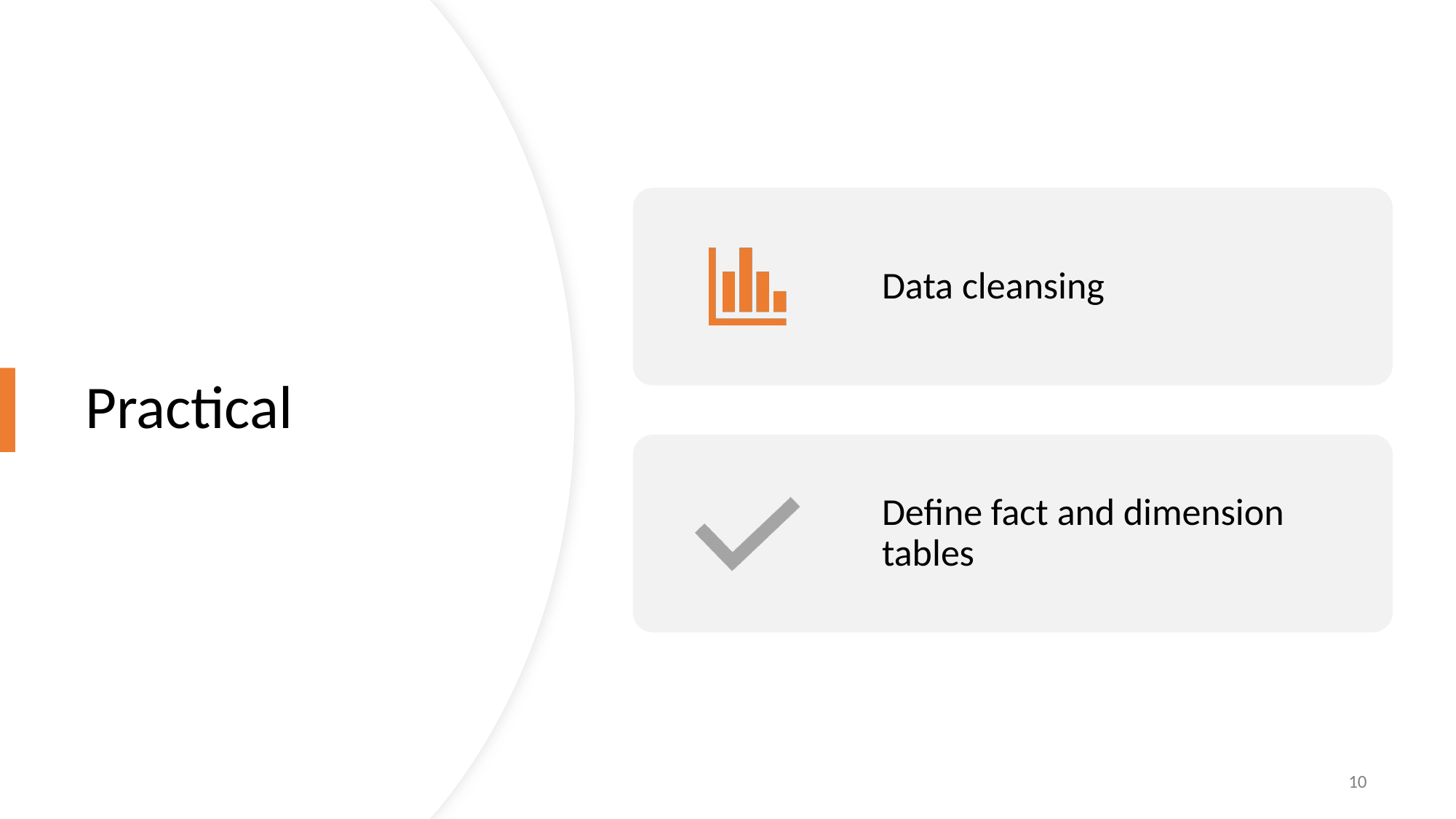

Data cleansing
Define fact and dimension tables
# Practical

10